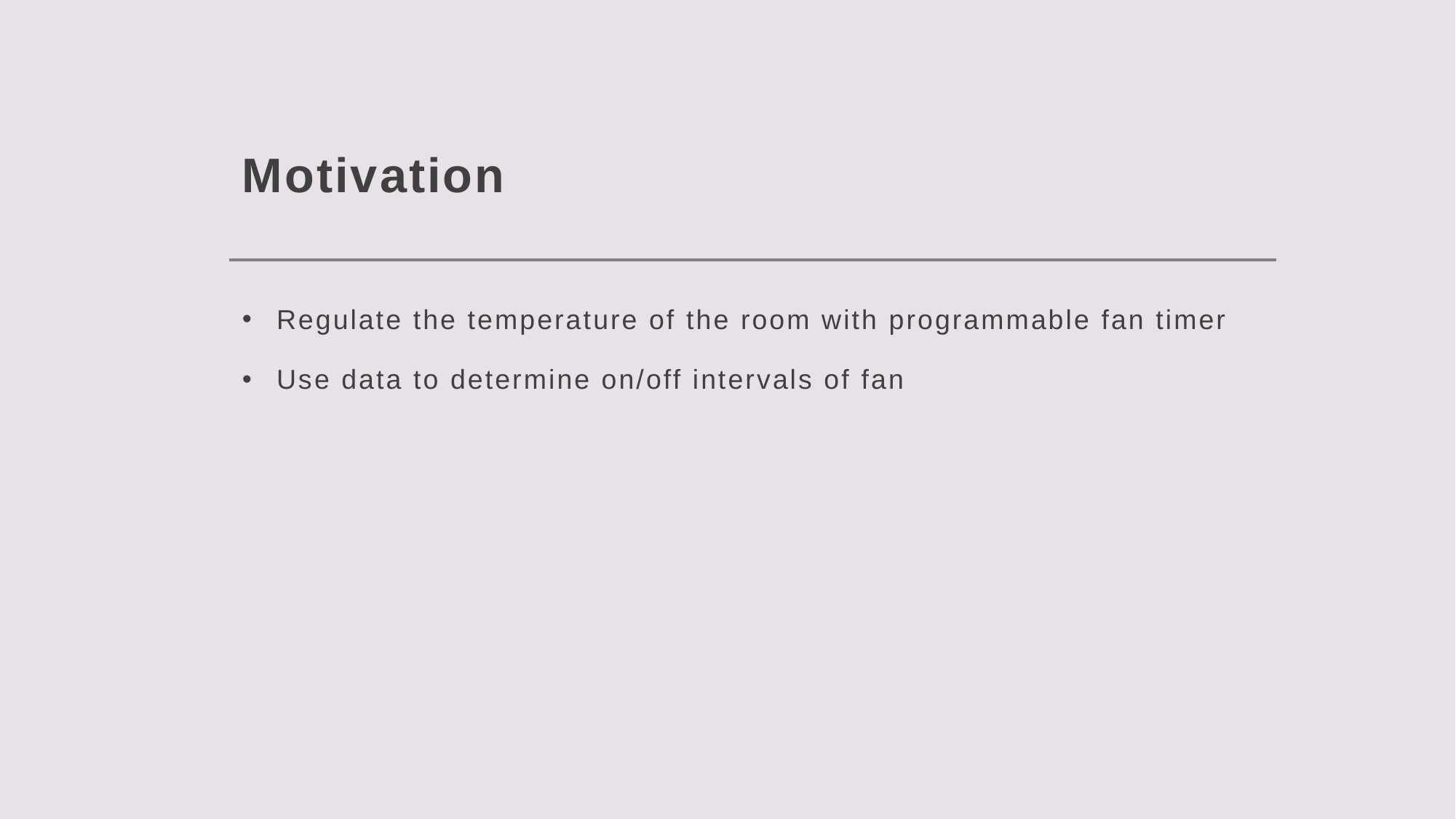

# Motivation
Regulate the temperature of the room with programmable fan timer
Use data to determine on/off intervals of fan